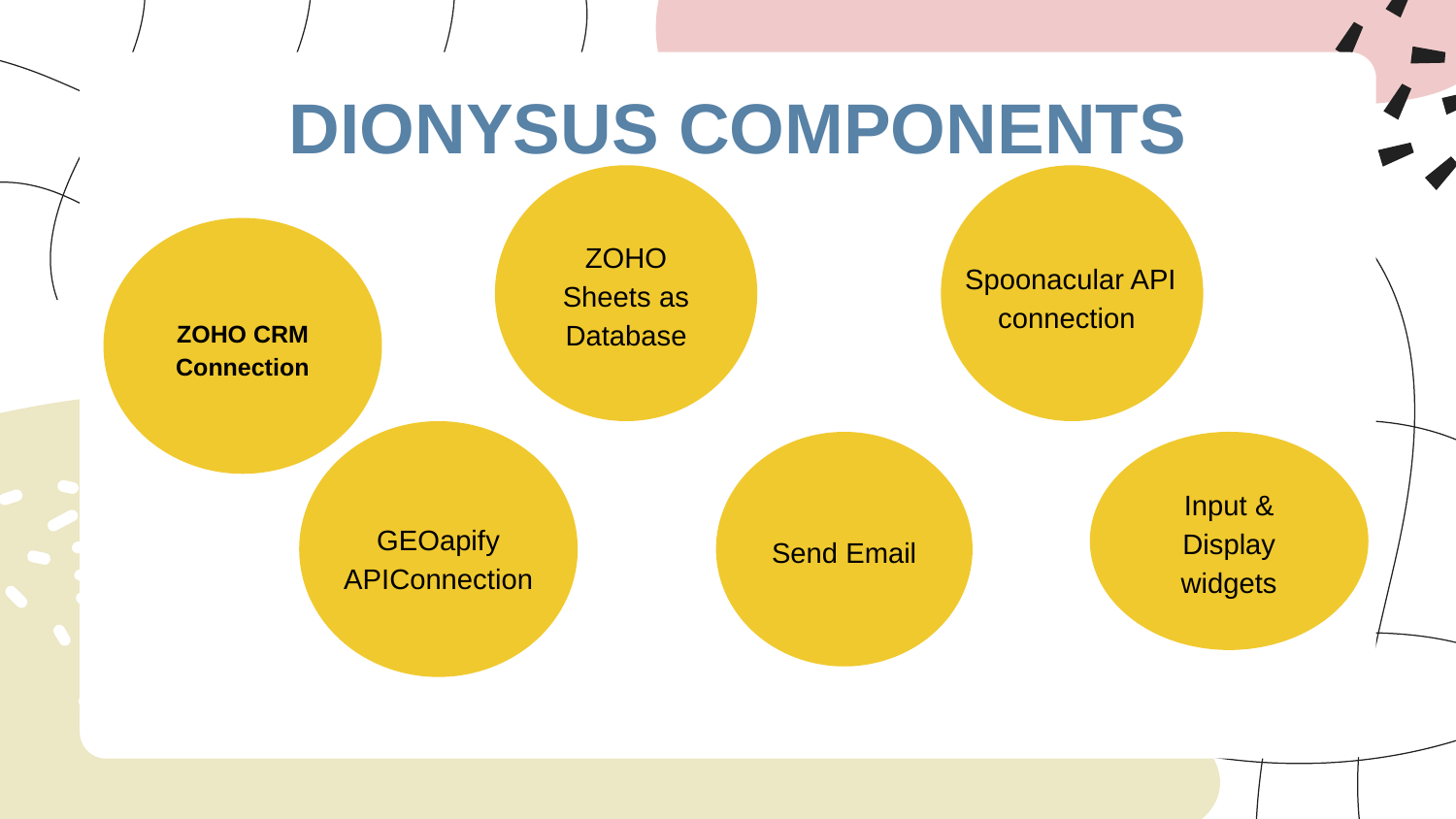

# DIONYSUS COMPONENTS
ZOHO Sheets as Database

Spoonacular API connection
ZOHO CRM Connection

Input & Display widgets
Send Email
GEOapify
APIConnection